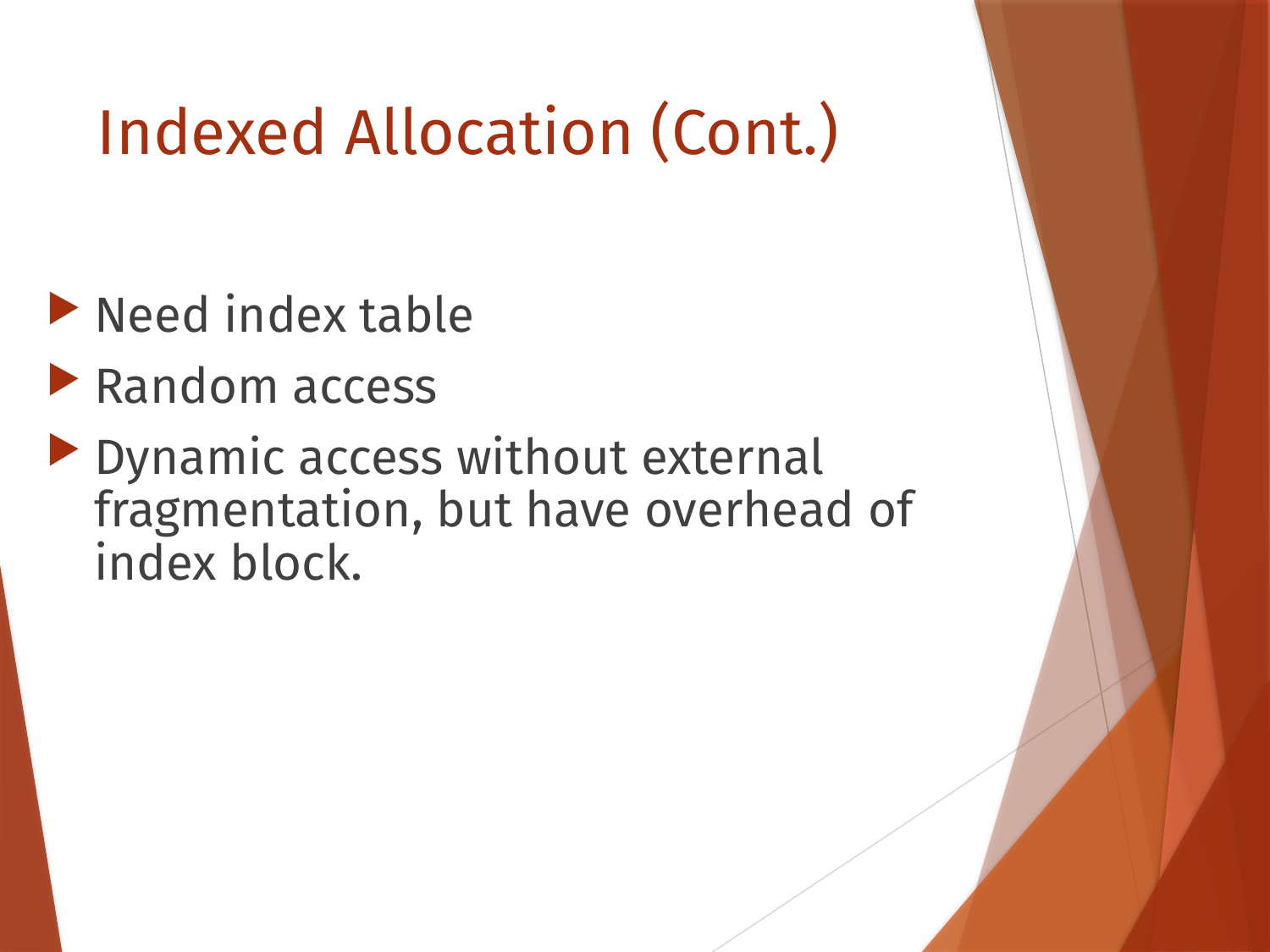

# Indexed Allocation (Cont.)
Need index table
Random access
Dynamic access without external fragmentation, but have overhead of index block.